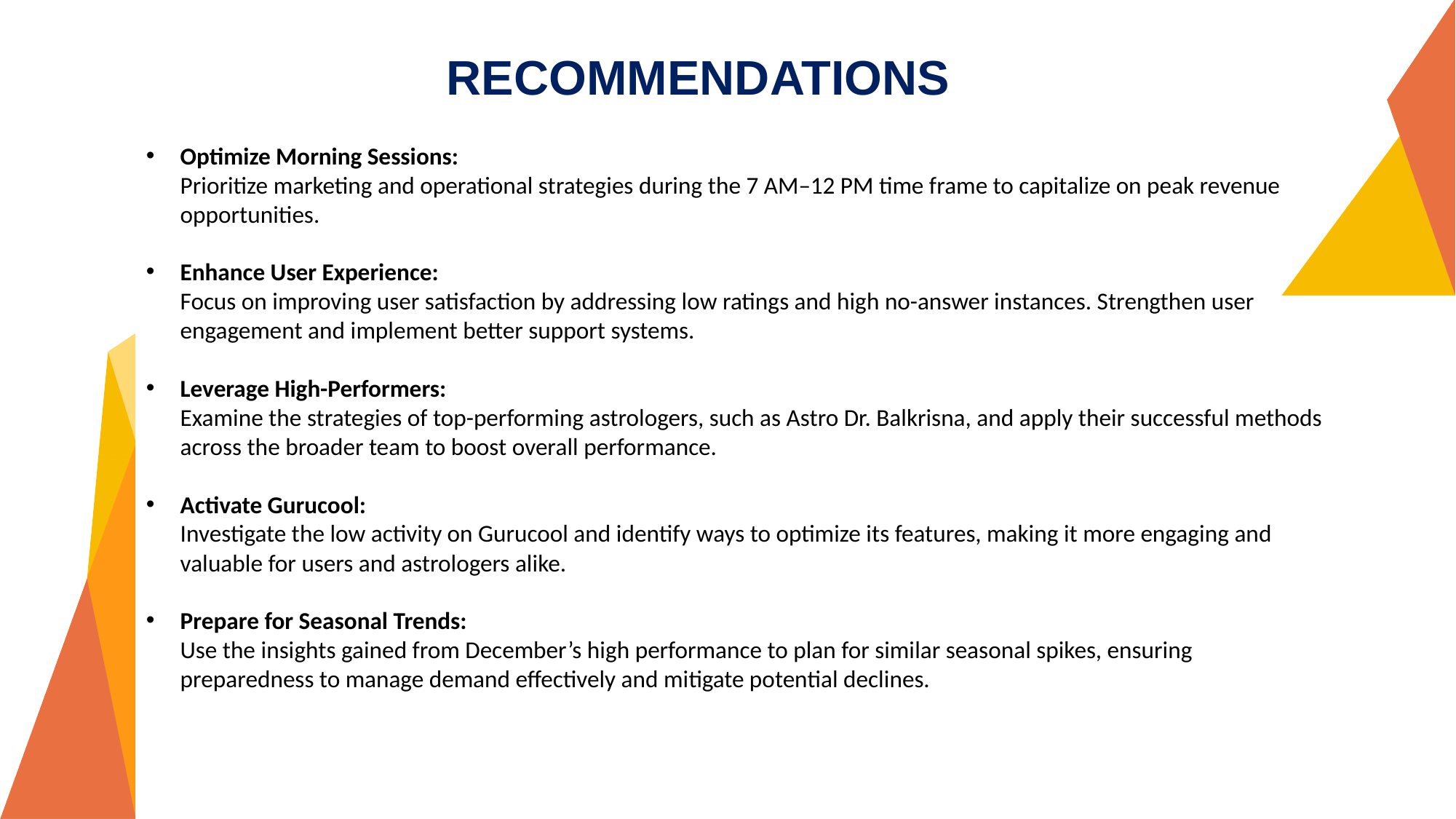

RECOMMENDATIONS
Optimize Morning Sessions:
Prioritize marketing and operational strategies during the 7 AM–12 PM time frame to capitalize on peak revenue opportunities.

Enhance User Experience:
Focus on improving user satisfaction by addressing low ratings and high no-answer instances. Strengthen user engagement and implement better support systems.

Leverage High-Performers:
Examine the strategies of top-performing astrologers, such as Astro Dr. Balkrisna, and apply their successful methods across the broader team to boost overall performance.

Activate Gurucool:
Investigate the low activity on Gurucool and identify ways to optimize its features, making it more engaging and valuable for users and astrologers alike.

Prepare for Seasonal Trends:
Use the insights gained from December’s high performance to plan for similar seasonal spikes, ensuring preparedness to manage demand effectively and mitigate potential declines.